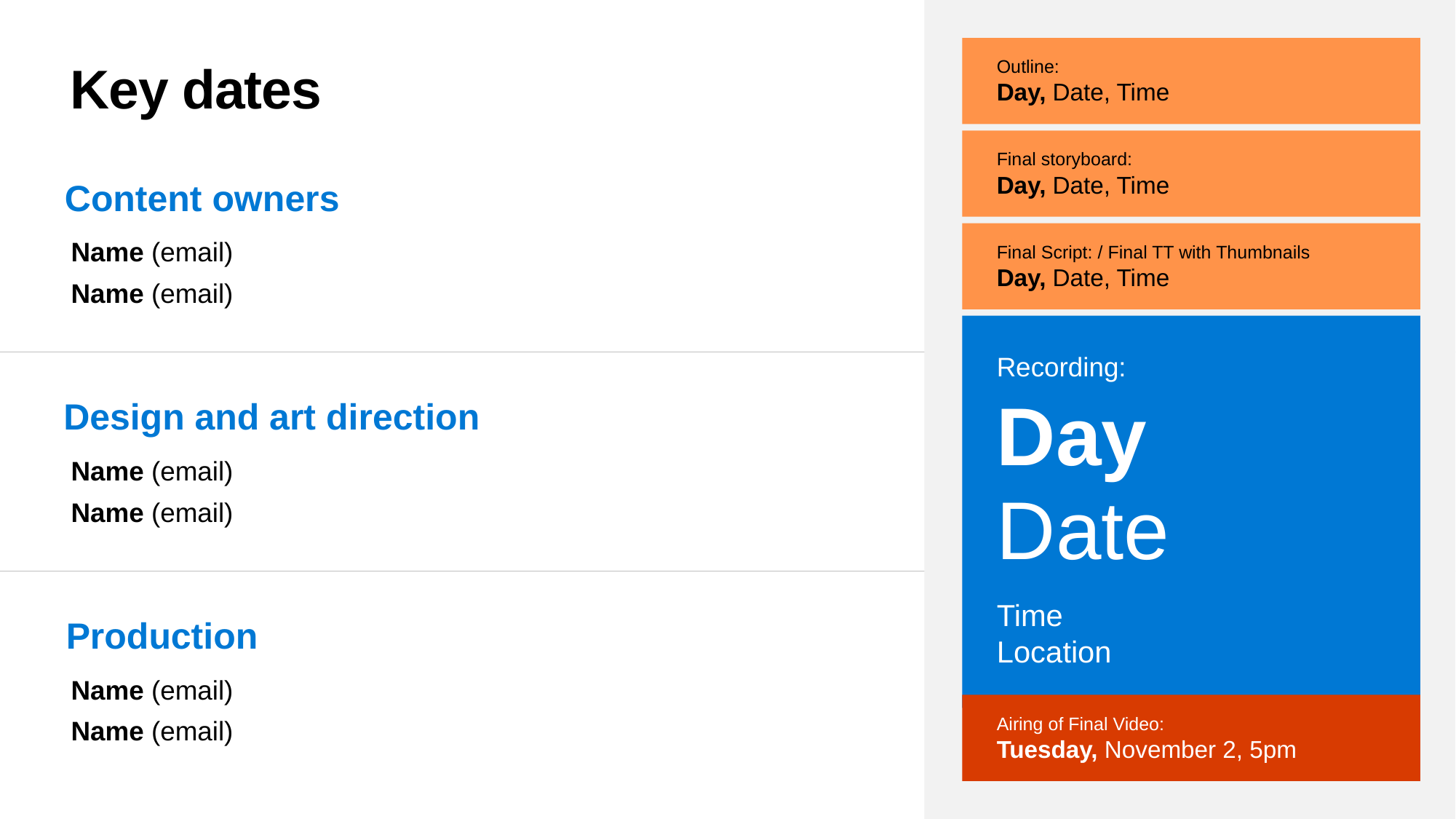

Outline:
Day, Date, Time
# Key dates
Final storyboard:
Day, Date, Time
Final Script: / Final TT with Thumbnails
Day, Date, Time
Name (email)
Name (email)
Recording:
Day
Date
Time
Location
Name (email)
Name (email)
Name (email)
Name (email)
Airing of Final Video:
Tuesday, November 2, 5pm